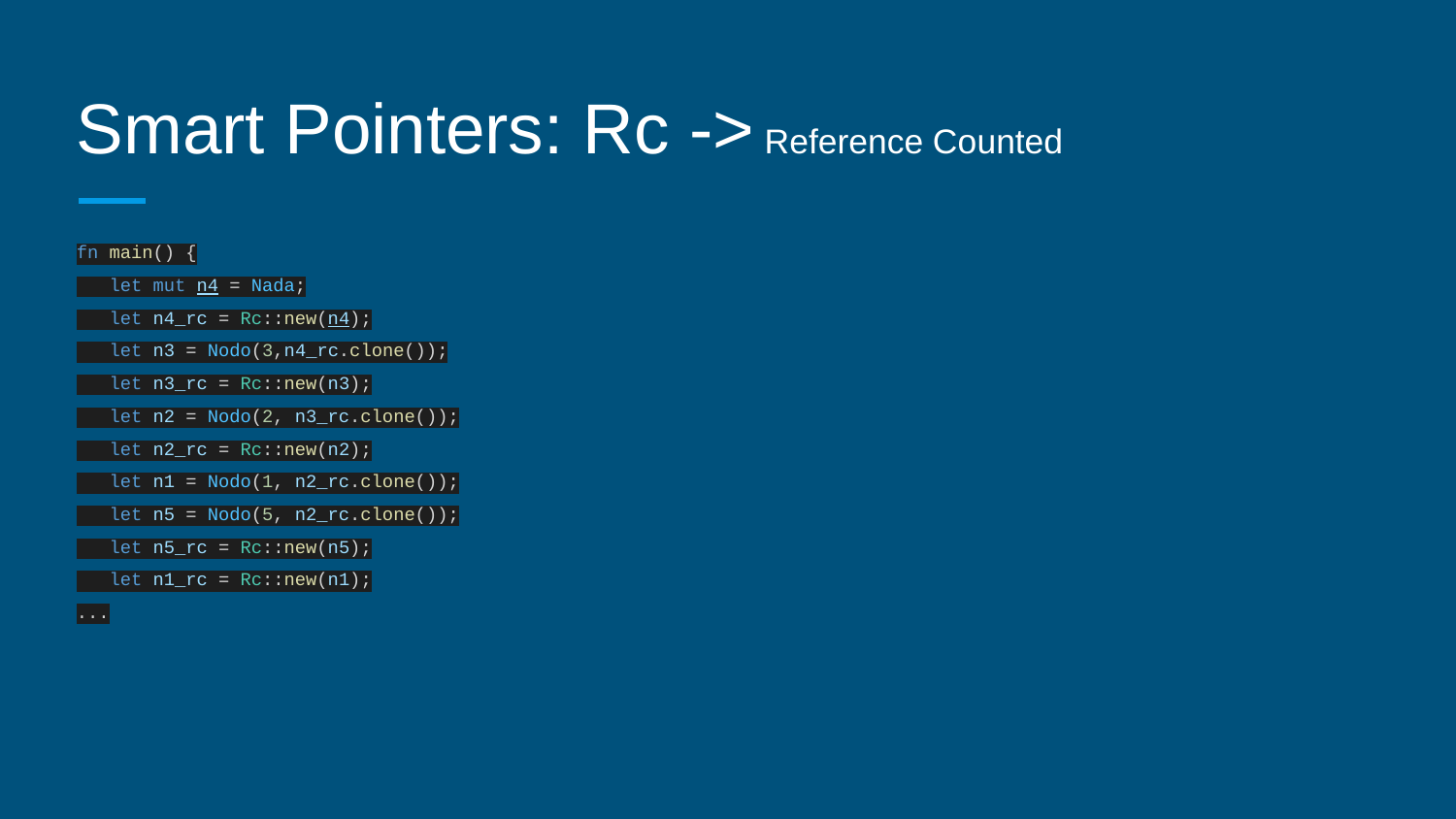

# Smart Pointers: Rc -> Reference Counted
fn main() {
   let mut n4 = Nada;
   let n4_rc = Rc::new(n4);
   let n3 = Nodo(3,n4_rc.clone());
   let n3_rc = Rc::new(n3);
   let n2 = Nodo(2, n3_rc.clone());
   let n2_rc = Rc::new(n2);
   let n1 = Nodo(1, n2_rc.clone());
   let n5 = Nodo(5, n2_rc.clone());
   let n5_rc = Rc::new(n5);
   let n1_rc = Rc::new(n1);
...